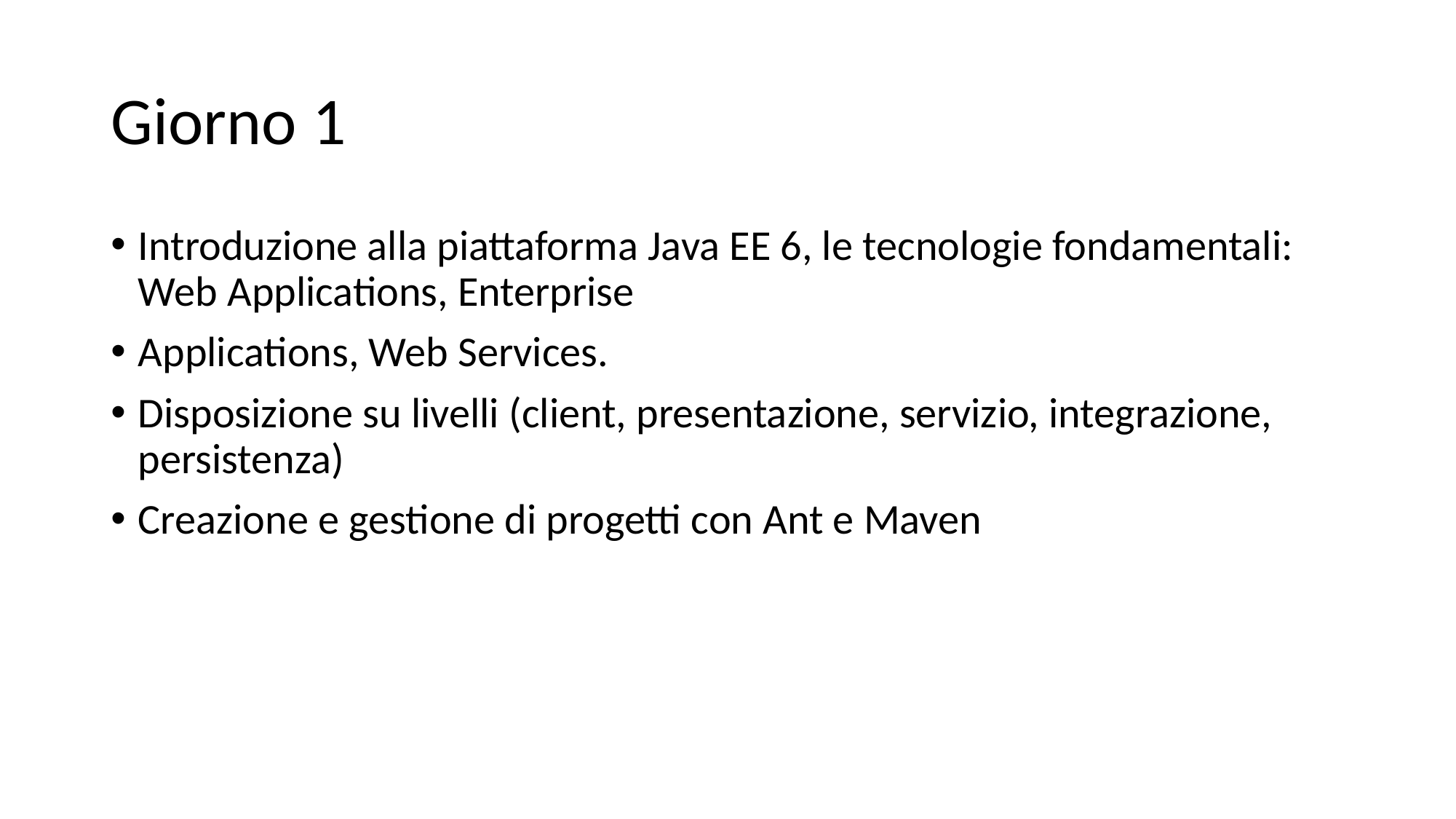

# Giorno 1
Introduzione alla piattaforma Java EE 6, le tecnologie fondamentali: Web Applications, Enterprise
Applications, Web Services.
Disposizione su livelli (client, presentazione, servizio, integrazione, persistenza)
Creazione e gestione di progetti con Ant e Maven